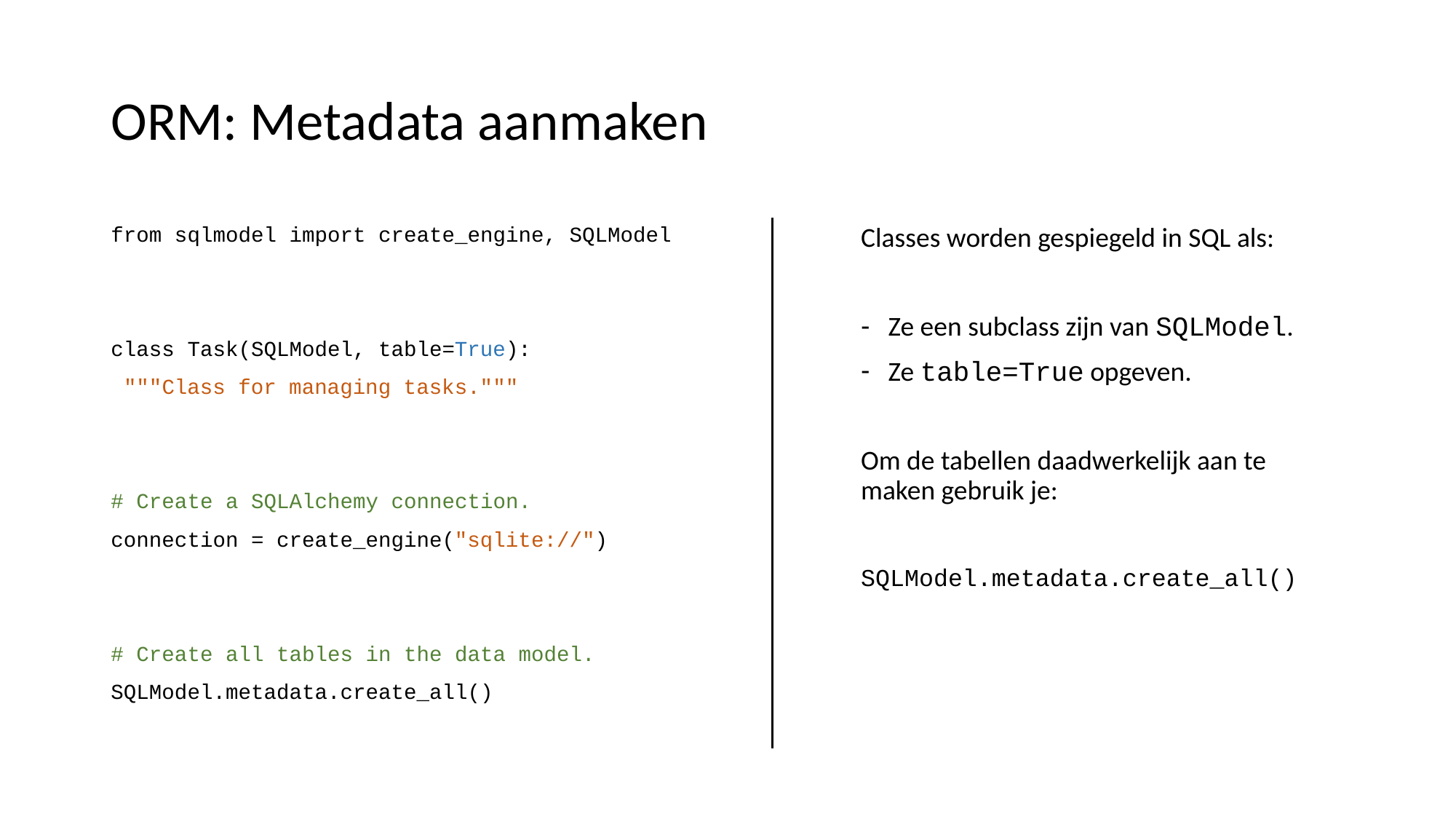

# ORM: Metadata aanmaken
from sqlmodel import create_engine, SQLModel

class Task(SQLModel, table=True):
 """Class for managing tasks."""

# Create a SQLAlchemy connection.
connection = create_engine("sqlite://")

# Create all tables in the data model.
SQLModel.metadata.create_all()
Classes worden gespiegeld in SQL als:

Ze een subclass zijn van SQLModel.
Ze table=True opgeven.

Om de tabellen daadwerkelijk aan te maken gebruik je:

SQLModel.metadata.create_all()